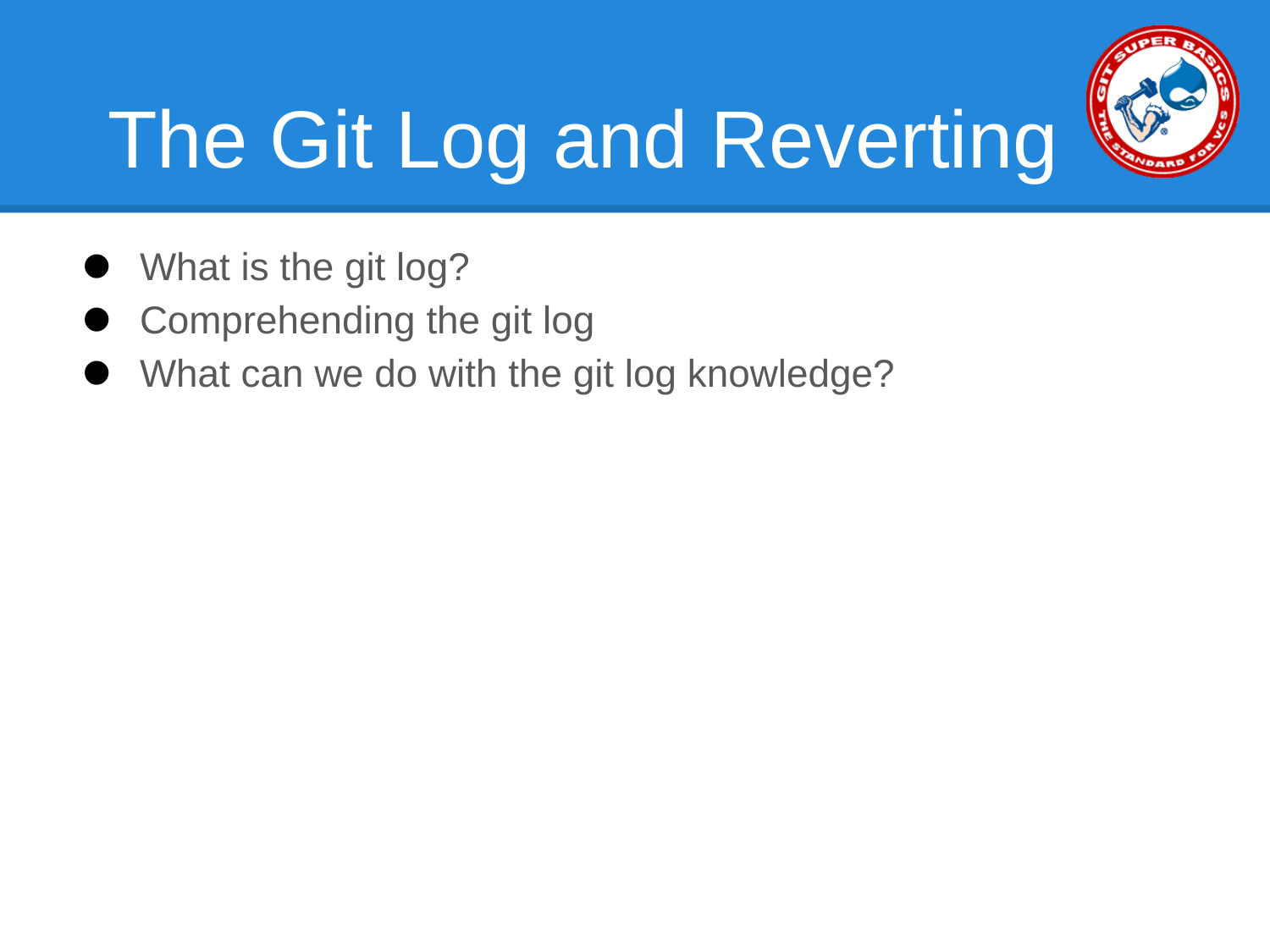

# The Git Log and Reverting
What is the git log?
Comprehending the git log
What can we do with the git log knowledge?